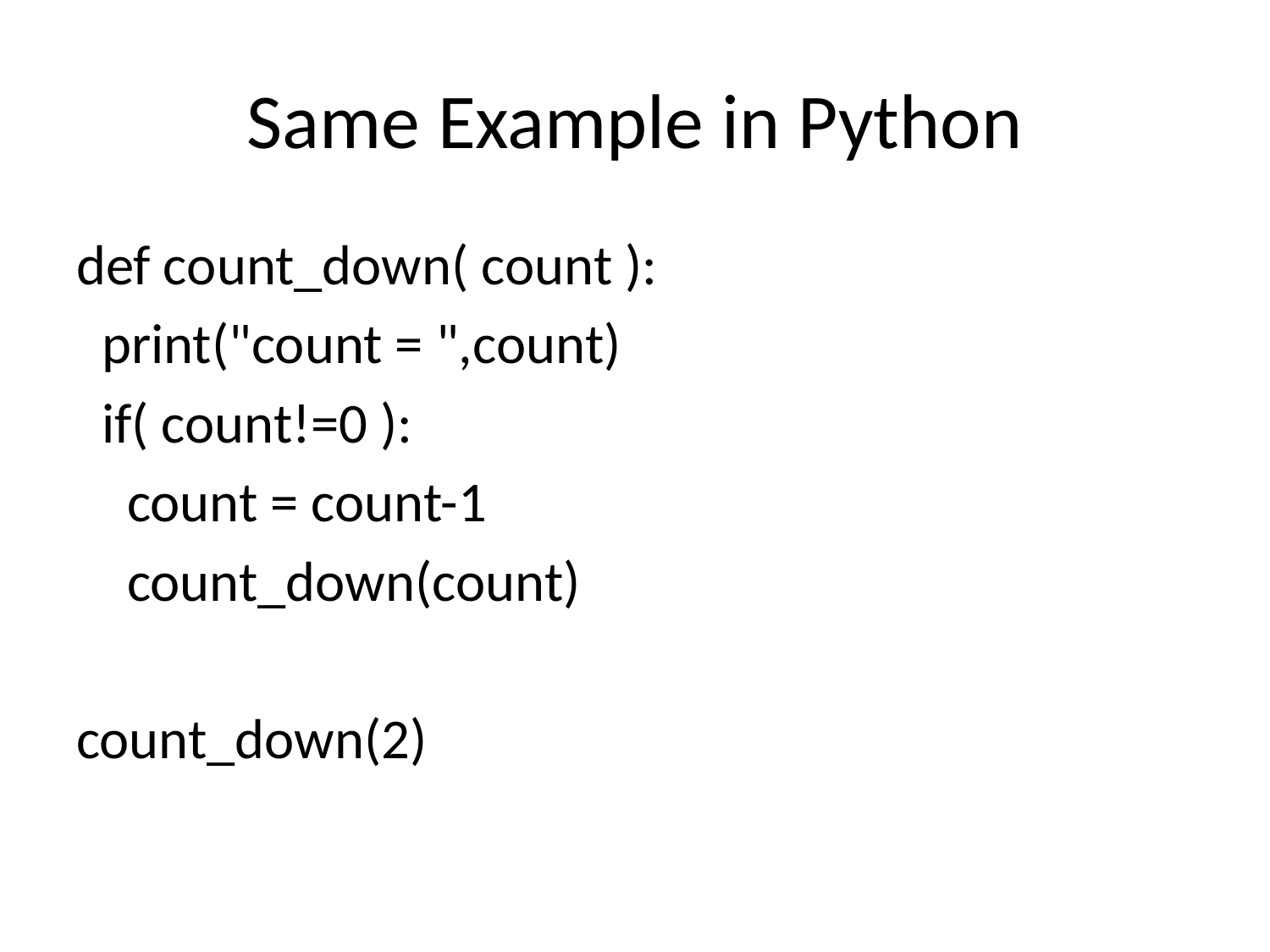

# Same Example in Python
def count_down( count ):
  print("count = ",count)
  if( count!=0 ):
    count = count-1
    count_down(count)

count_down(2)